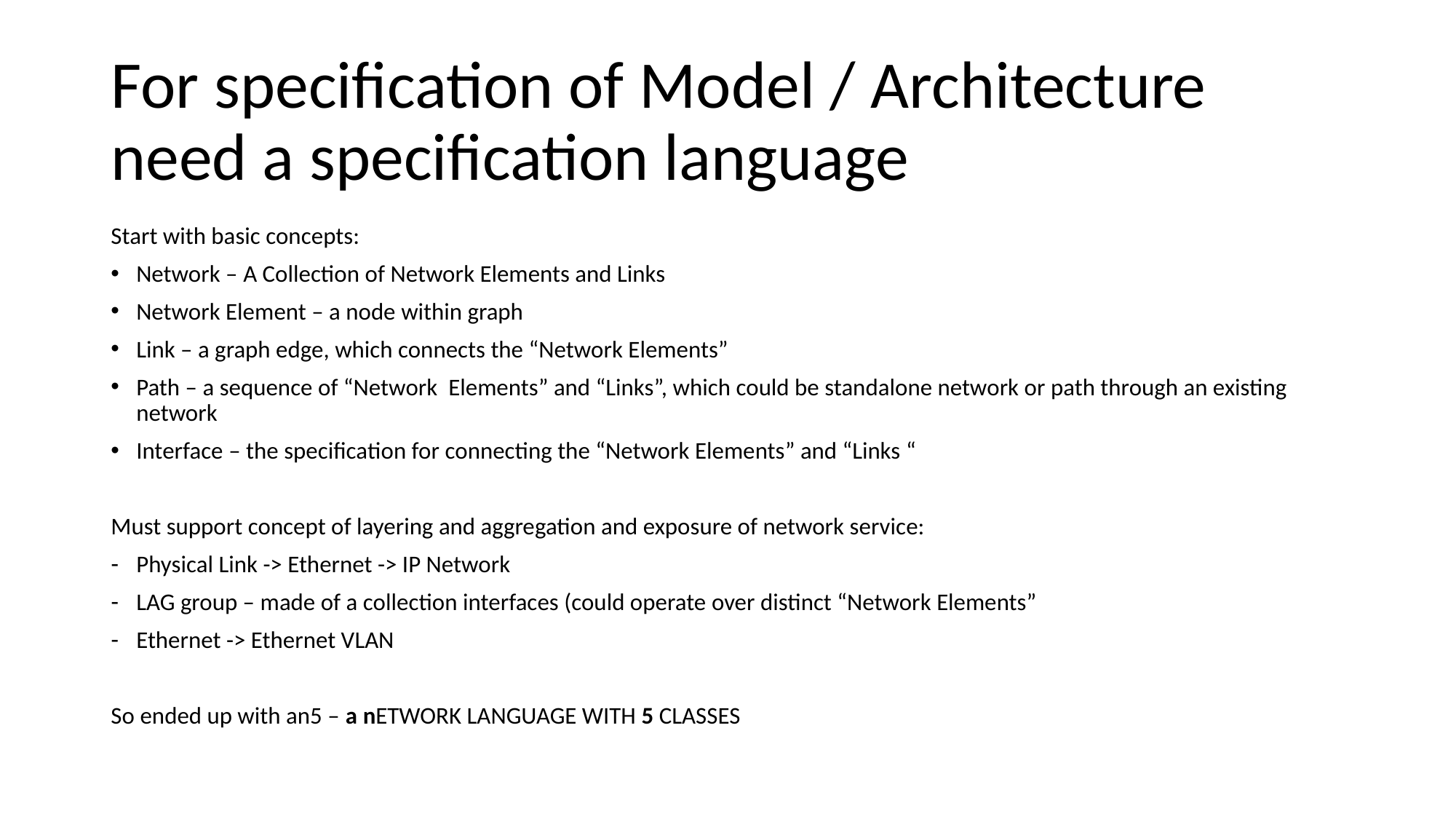

# For specification of Model / Architecture need a specification language
Start with basic concepts:
Network – A Collection of Network Elements and Links
Network Element – a node within graph
Link – a graph edge, which connects the “Network Elements”
Path – a sequence of “Network  Elements” and “Links”, which could be standalone network or path through an existing network
Interface – the specification for connecting the “Network Elements” and “Links “

Must support concept of layering and aggregation and exposure of network service:
Physical Link -> Ethernet -> IP Network
LAG group – made of a collection interfaces (could operate over distinct “Network Elements”
Ethernet -> Ethernet VLAN

So ended up with an5 – a nETWORK LANGUAGE WITH 5 CLASSES